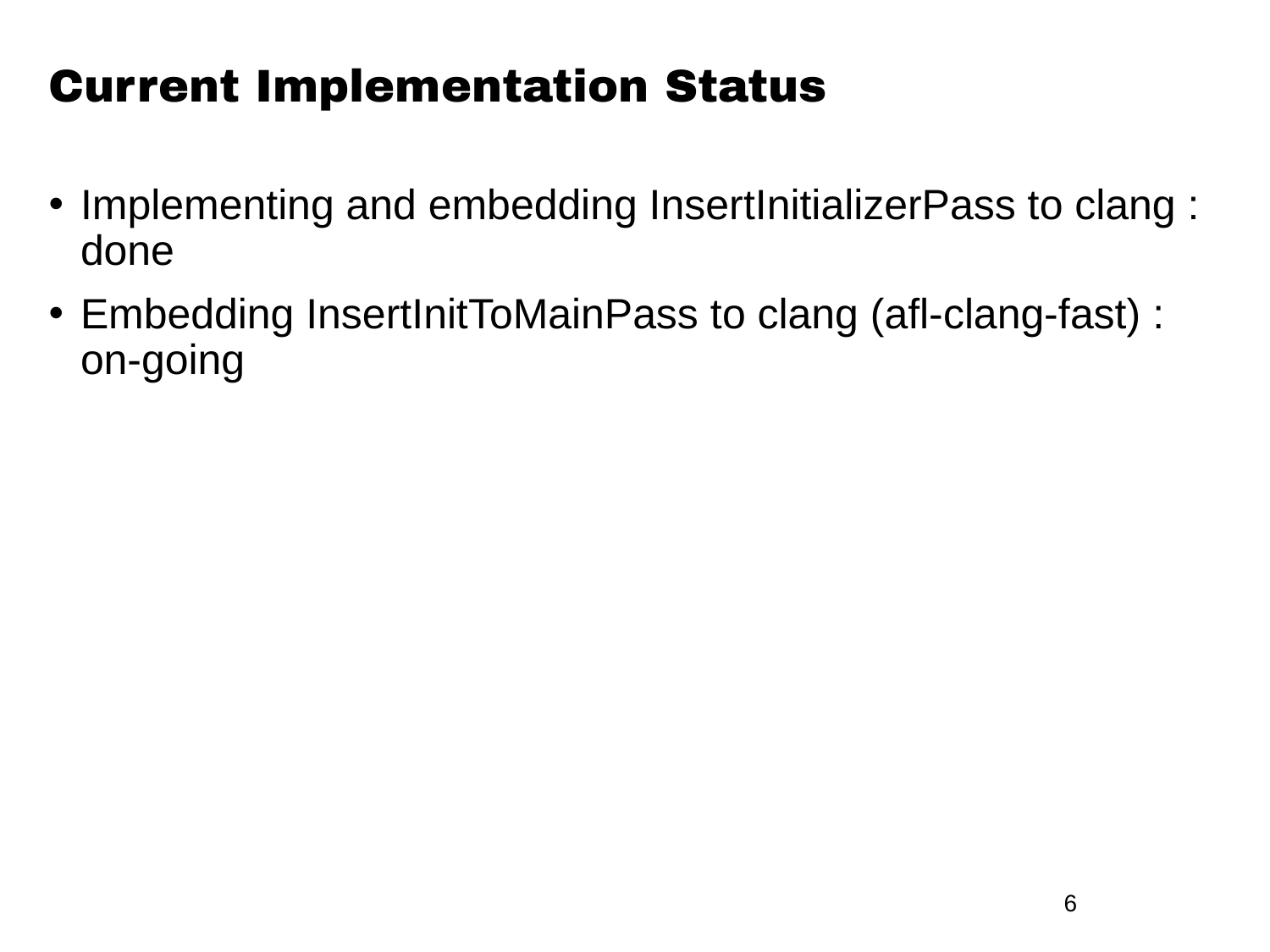

# Current Implementation Status
Implementing and embedding InsertInitializerPass to clang : done
Embedding InsertInitToMainPass to clang (afl-clang-fast) : on-going